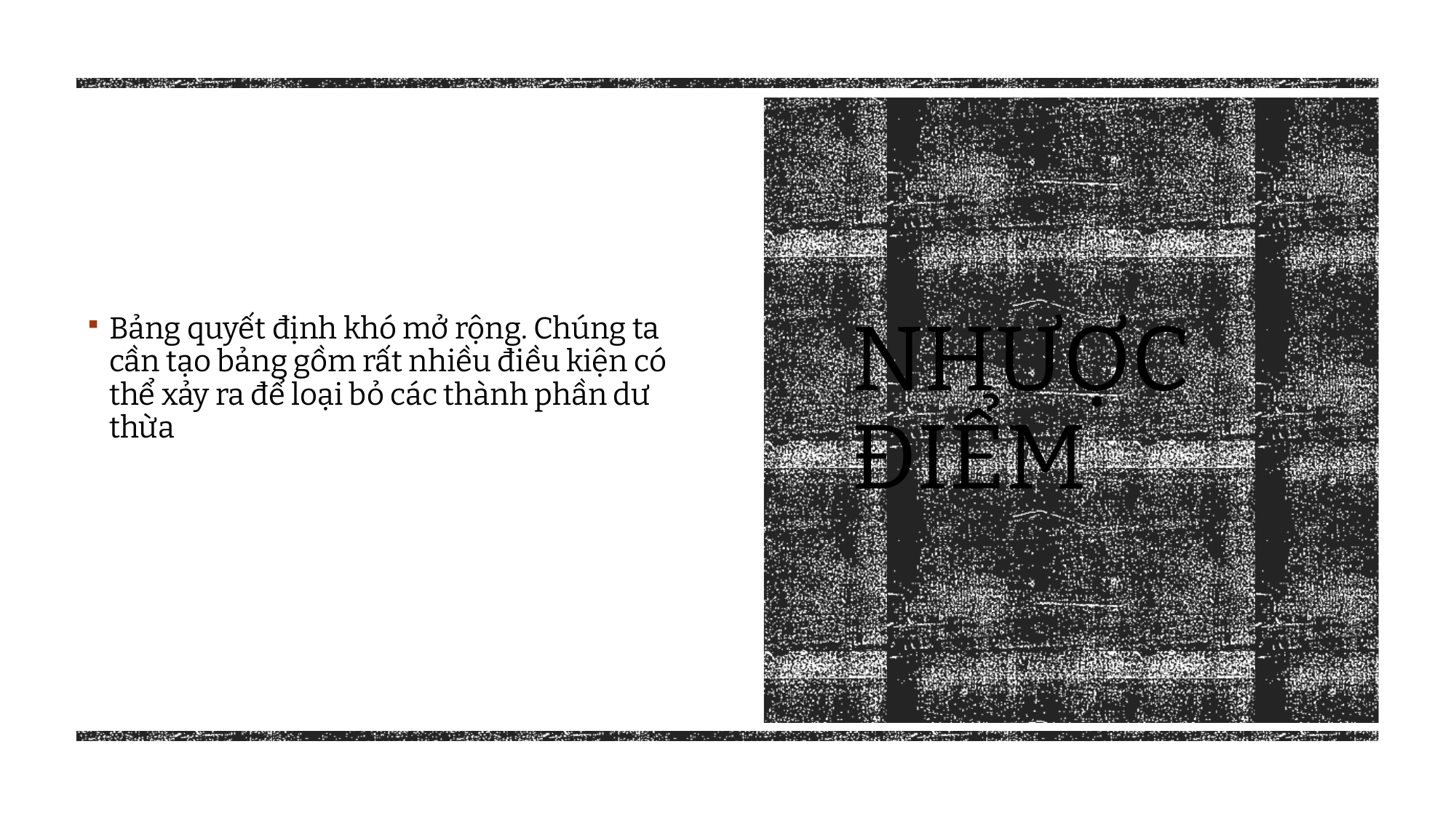

Bảng quyết định khó mở rộng. Chúng ta cần tạo bảng gồm rất nhiều điều kiện có thể xảy ra để loại bỏ các thành phần dư thừa

# NHƯỢC ĐIỂM